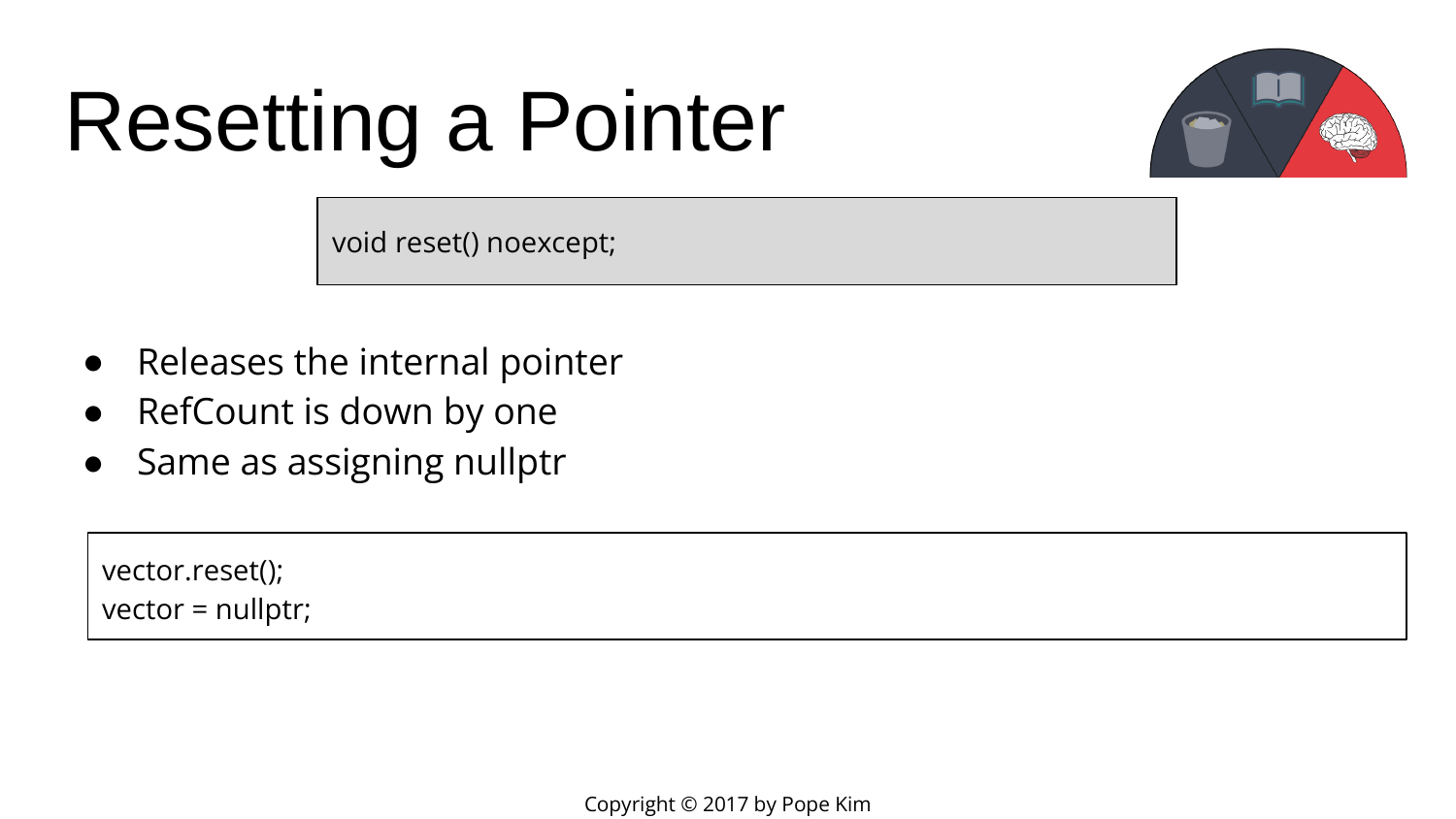

# Resetting a Pointer
void reset() noexcept;
Releases the internal pointer
RefCount is down by one
Same as assigning nullptr
vector.reset();
vector = nullptr;